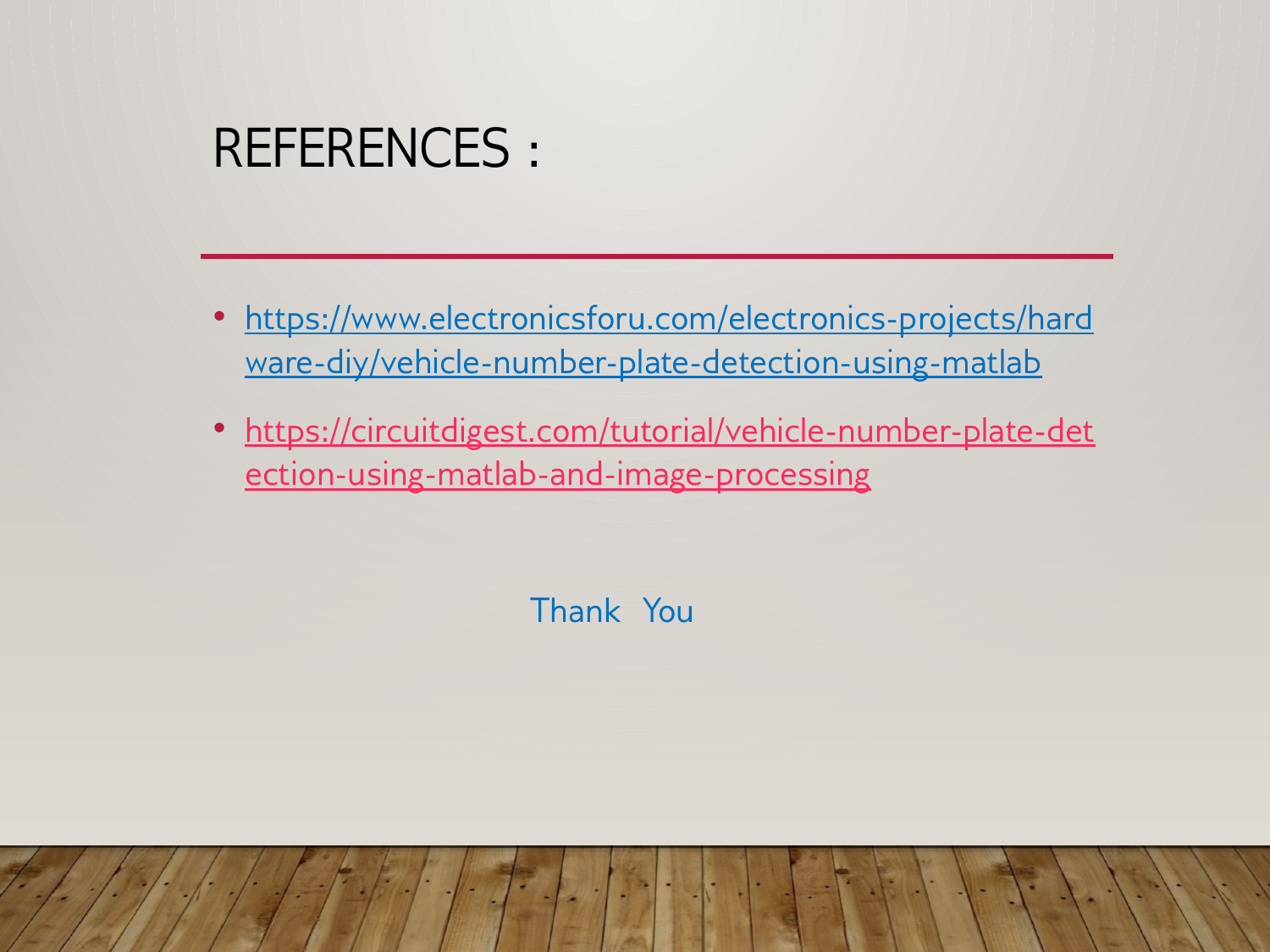

# References :
https://www.electronicsforu.com/electronics-projects/hardware-diy/vehicle-number-plate-detection-using-matlab
https://circuitdigest.com/tutorial/vehicle-number-plate-detection-using-matlab-and-image-processing

                              Thank  You